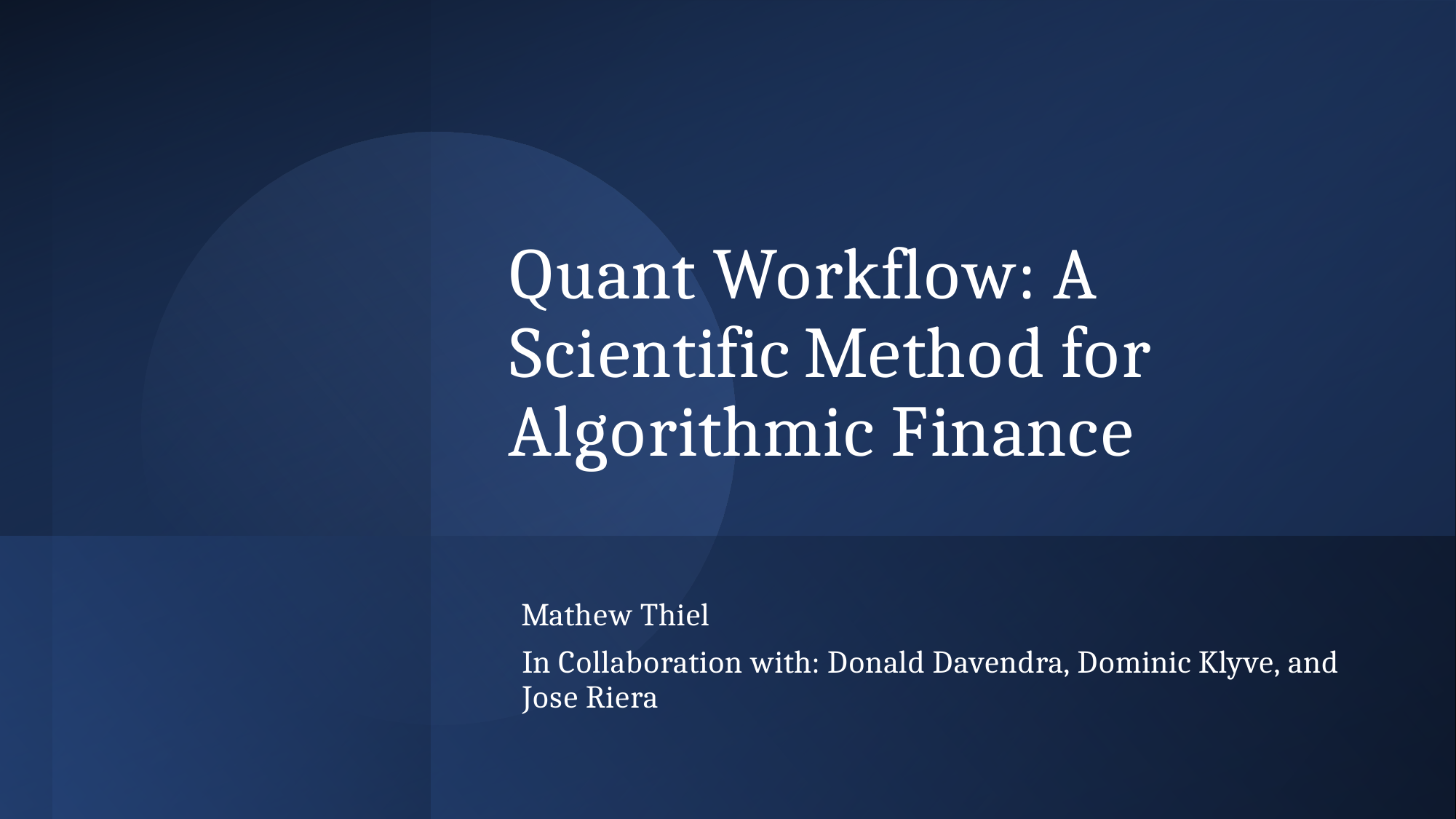

# Quant Workflow: A Scientific Method for Algorithmic Finance

Mathew Thiel
In Collaboration with: Donald Davendra, Dominic Klyve, and Jose Riera